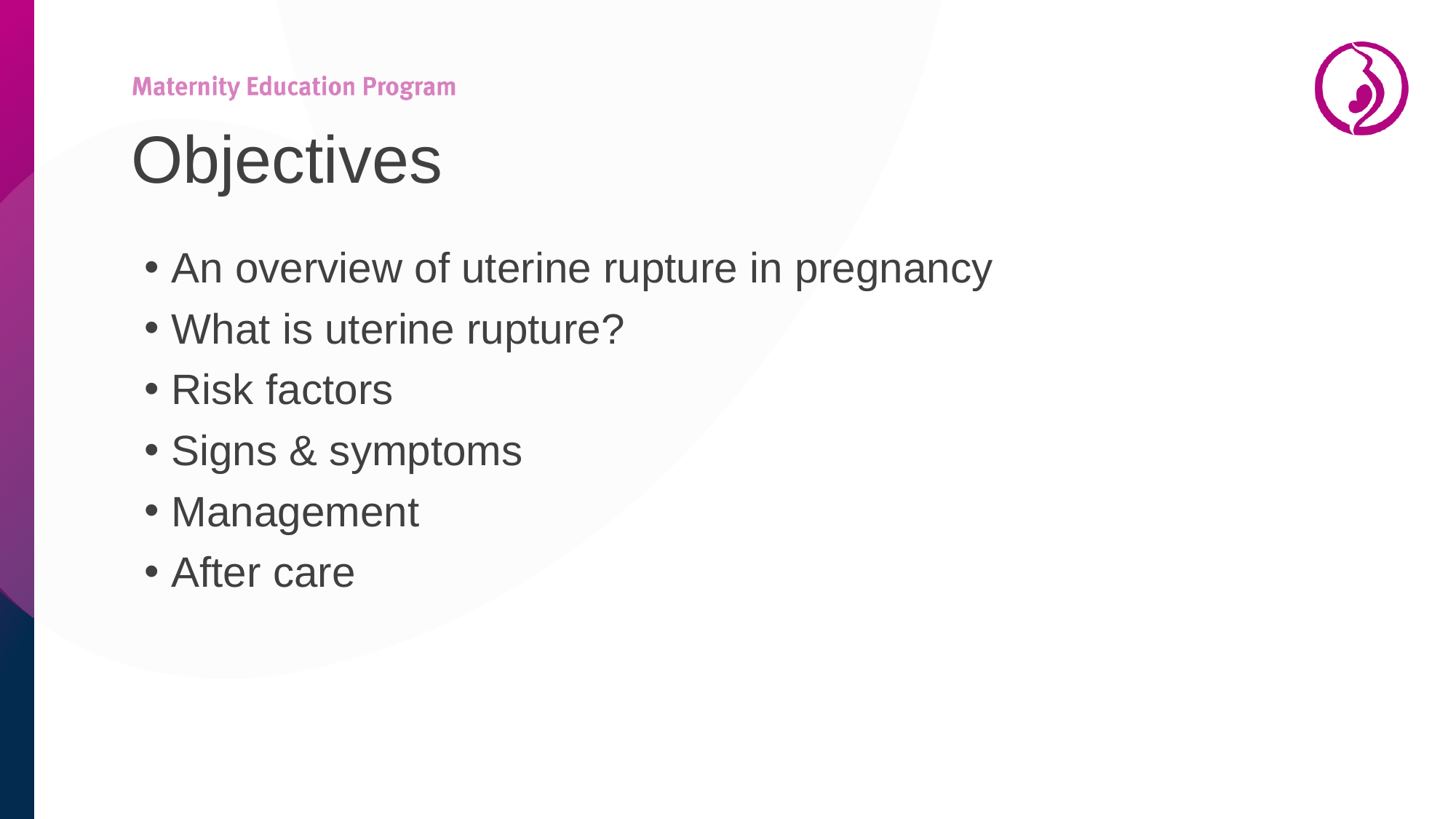

# Objectives
An overview of uterine rupture in pregnancy
What is uterine rupture?
Risk factors
Signs & symptoms
Management
After care